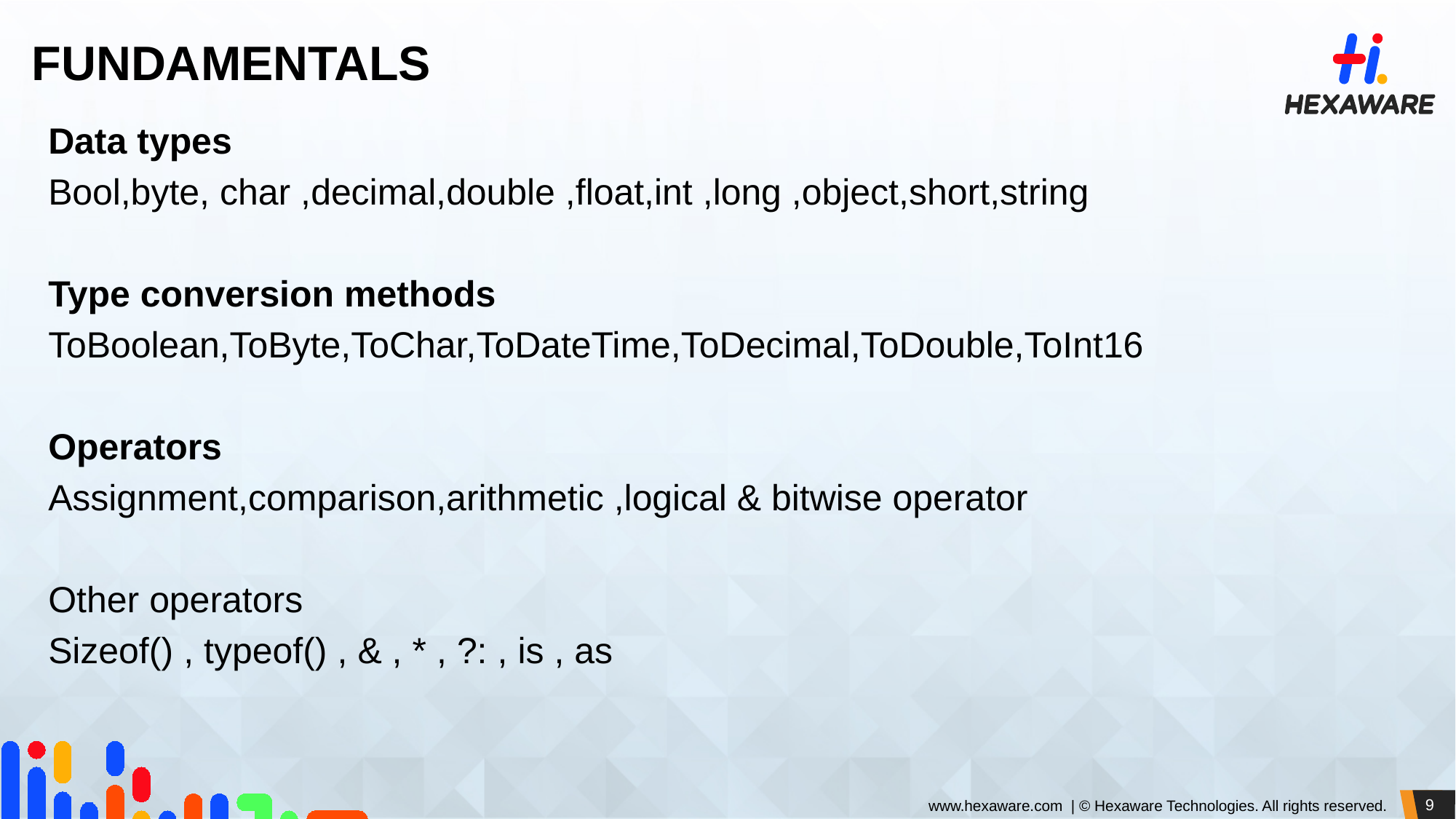

# FUNDAMENTALS
Data types
Bool,byte, char ,decimal,double ,float,int ,long ,object,short,string

Type conversion methods
ToBoolean,ToByte,ToChar,ToDateTime,ToDecimal,ToDouble,ToInt16

Operators
Assignment,comparison,arithmetic ,logical & bitwise operator

Other operators
Sizeof() , typeof() , & , * , ?: , is , as